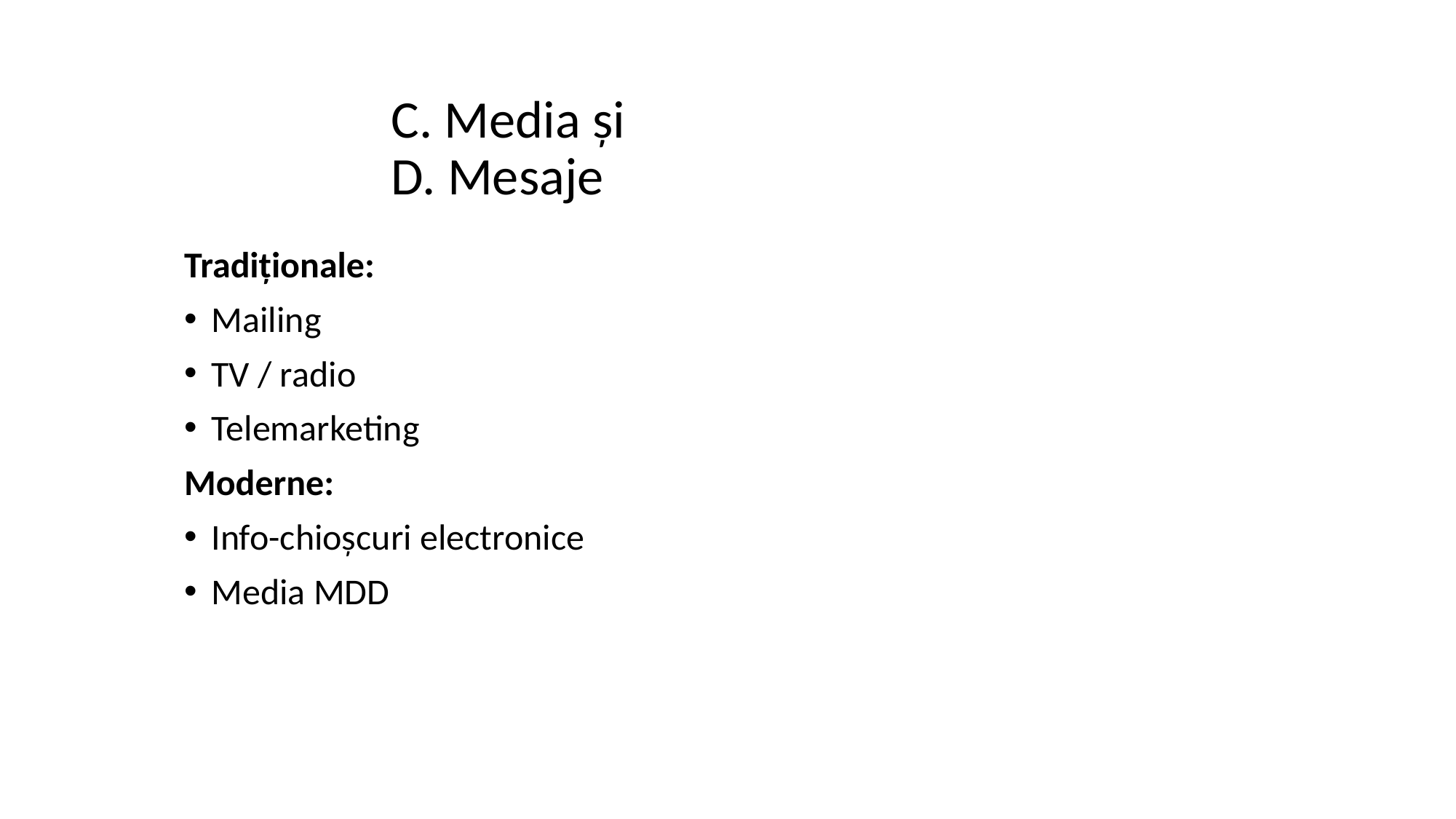

# C. Media și D. Mesaje
Tradiționale:
Mailing
TV / radio
Telemarketing
Moderne:
Info-chioșcuri electronice
Media MDD